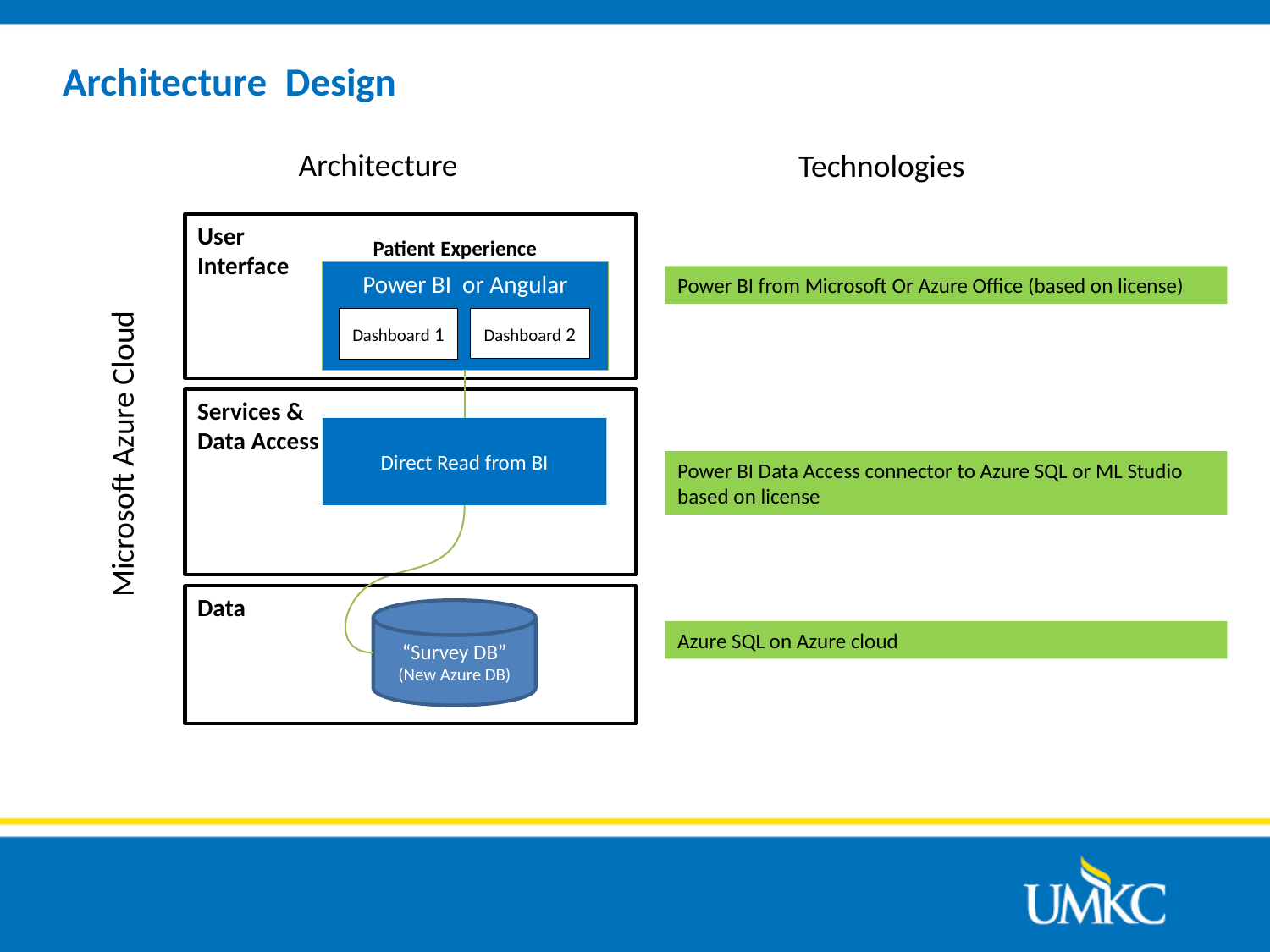

Architecture Design
Architecture
Technologies
User
Interface
Patient Experience
Power BI  or Angular
Power BI from Microsoft Or Azure Office (based on license)

Dashboard 2
Dashboard 1
Services &
Data Access
Direct Read from BI
Microsoft Azure Cloud
Power BI Data Access connector to Azure SQL or ML Studio based on license
Data
“Survey DB”
(New Azure DB)
Azure SQL on Azure cloud